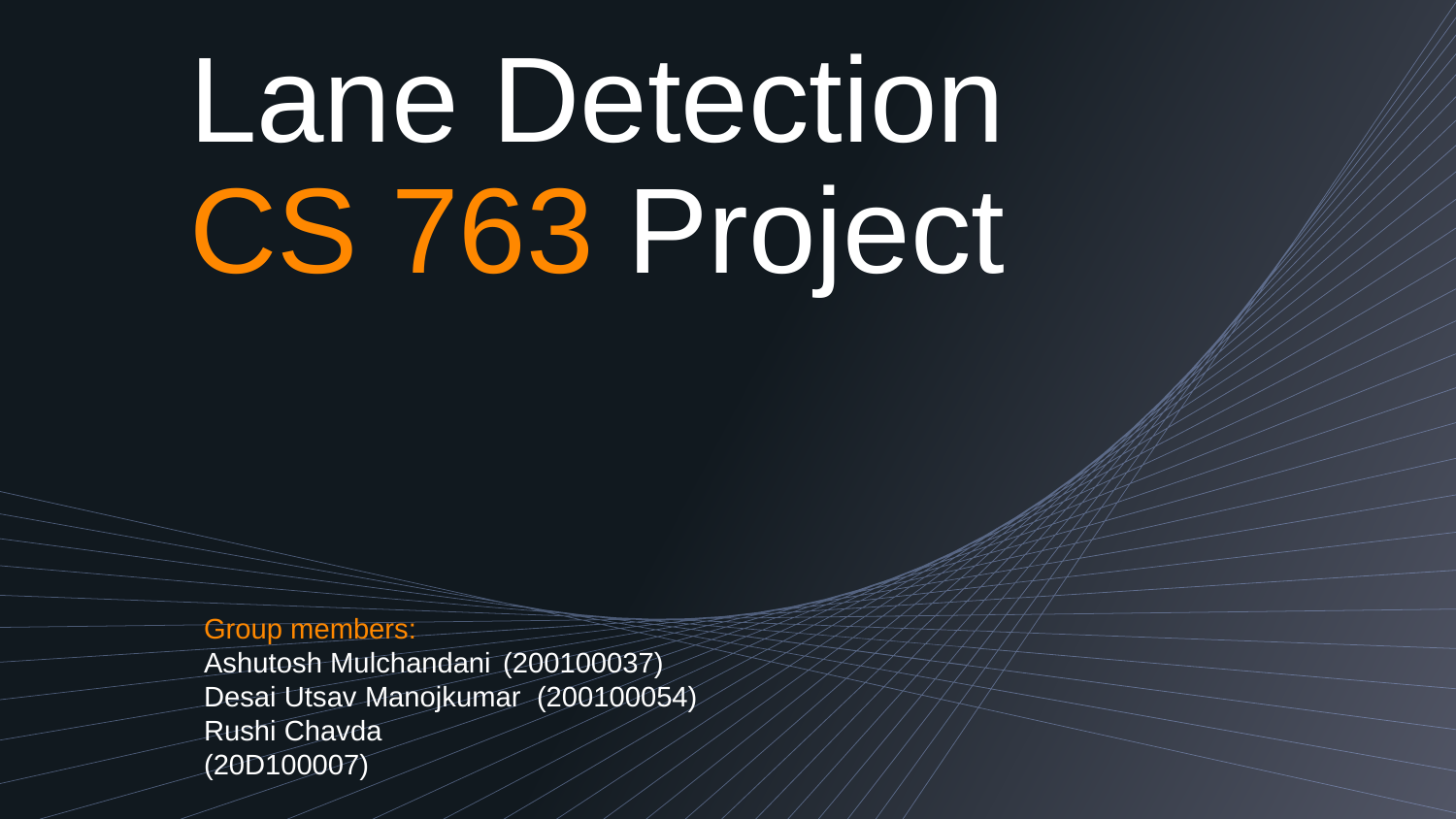

# Lane Detection
CS 763 Project
Group members:
Ashutosh Mulchandani	 (200100037)
Desai Utsav Manojkumar  (200100054)
Rushi Chavda			 (20D100007)